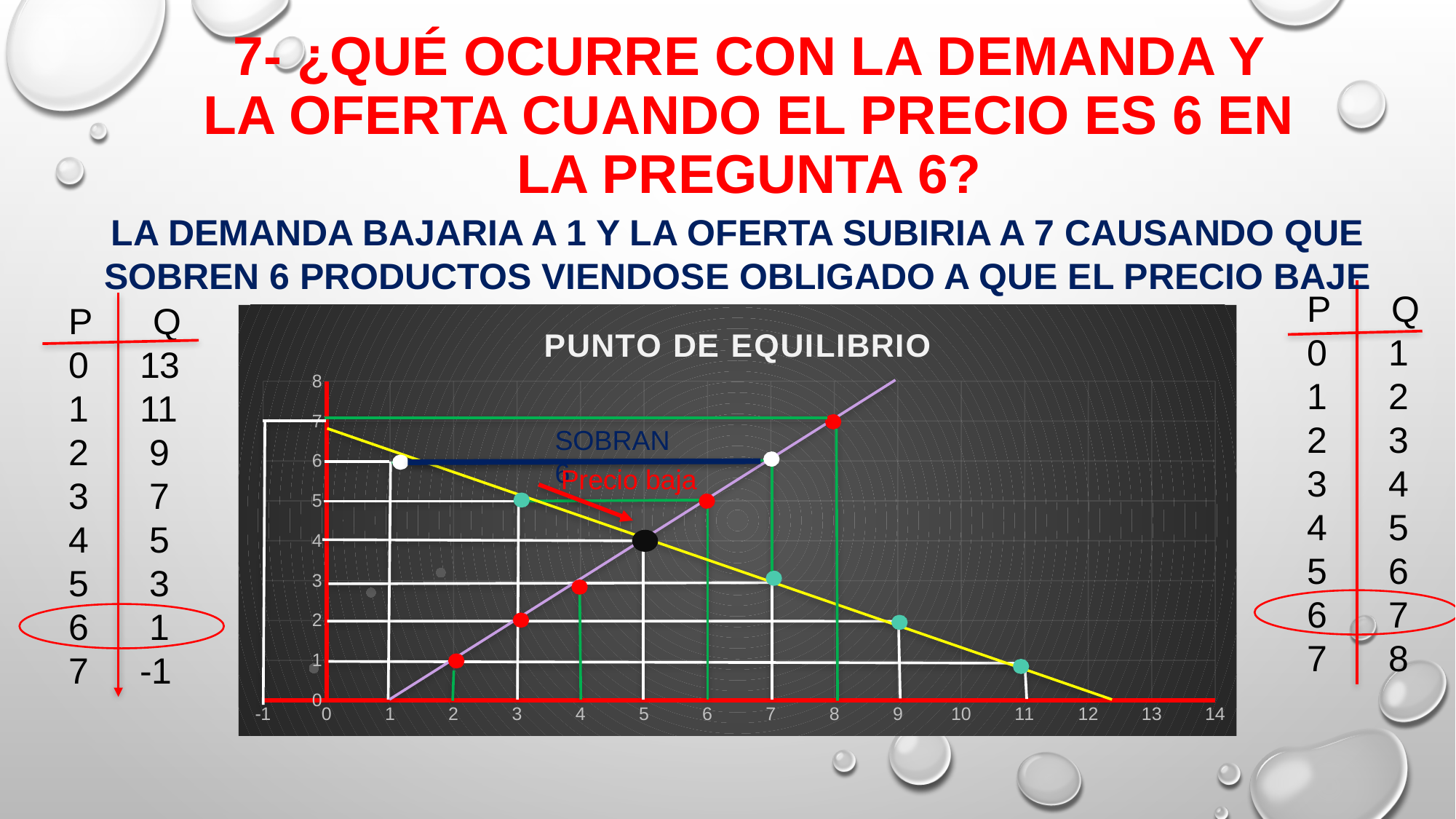

# 7- ¿Qué OCURRE CON LA DEMANDA Y LA OFERTA CUANDO EL PRECIO ES 6 EN LA PREGUNTA 6?
LA DEMANDA BAJARIA A 1 Y LA OFERTA SUBIRIA A 7 CAUSANDO QUE SOBREN 6 PRODUCTOS VIENDOSE OBLIGADO A QUE EL PRECIO BAJE
   P      Q
   0      1
   1      2
   2      3
   3      4
   4      5
   5      6
   6      7
   7      8
   P      Q
   0     13
   1     11
   2      9
   3      7
   4      5
   5      3
   6      1
   7     -1

### Chart: PUNTO DE EQUILIBRIO

| Category | Valores Y |
|---|---|
SOBRAN 6
Precio baja